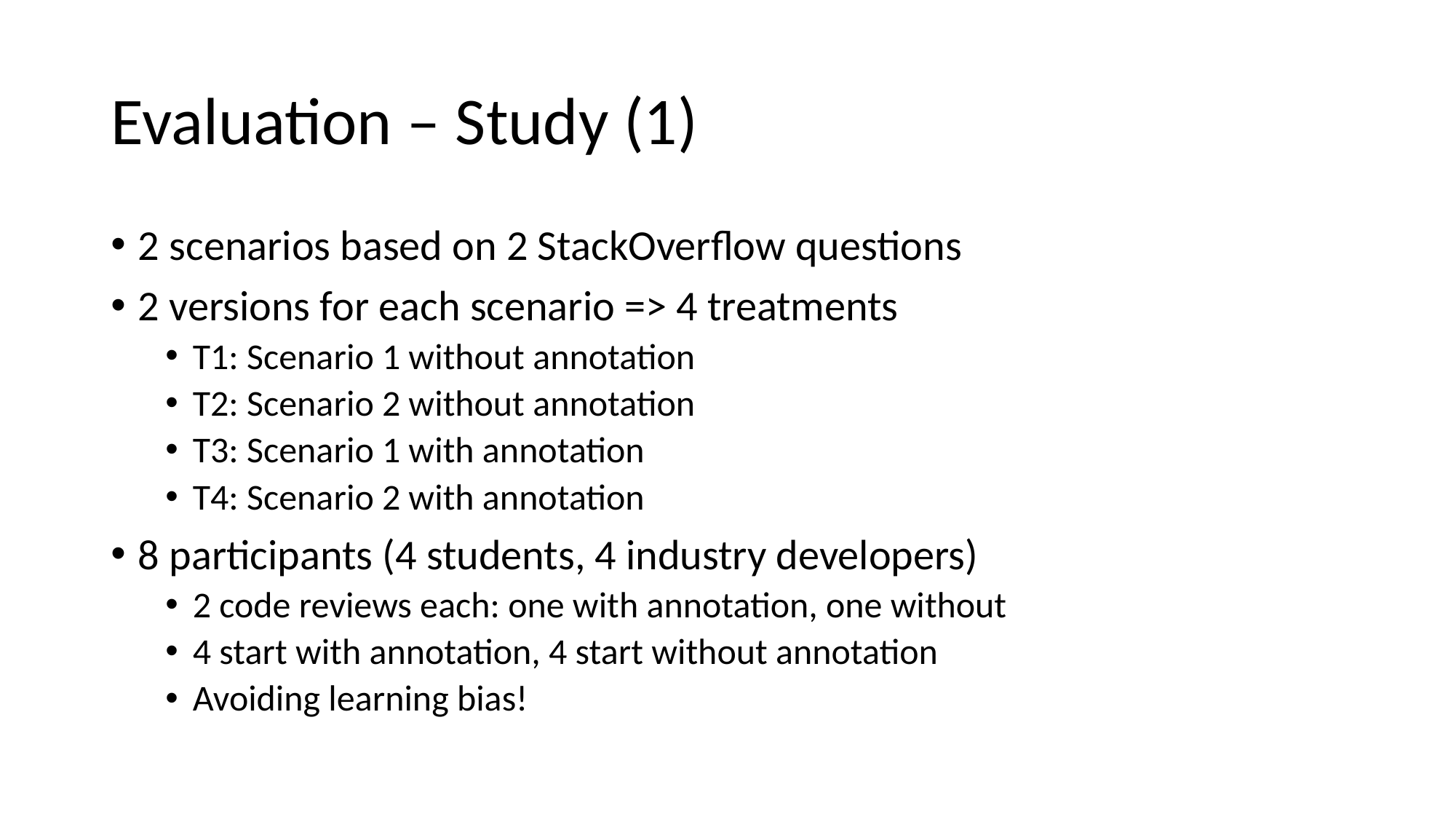

# Evaluation – Study (1)
2 scenarios based on 2 StackOverflow questions
2 versions for each scenario => 4 treatments
T1: Scenario 1 without annotation
T2: Scenario 2 without annotation
T3: Scenario 1 with annotation
T4: Scenario 2 with annotation
8 participants (4 students, 4 industry developers)
2 code reviews each: one with annotation, one without
4 start with annotation, 4 start without annotation
Avoiding learning bias!